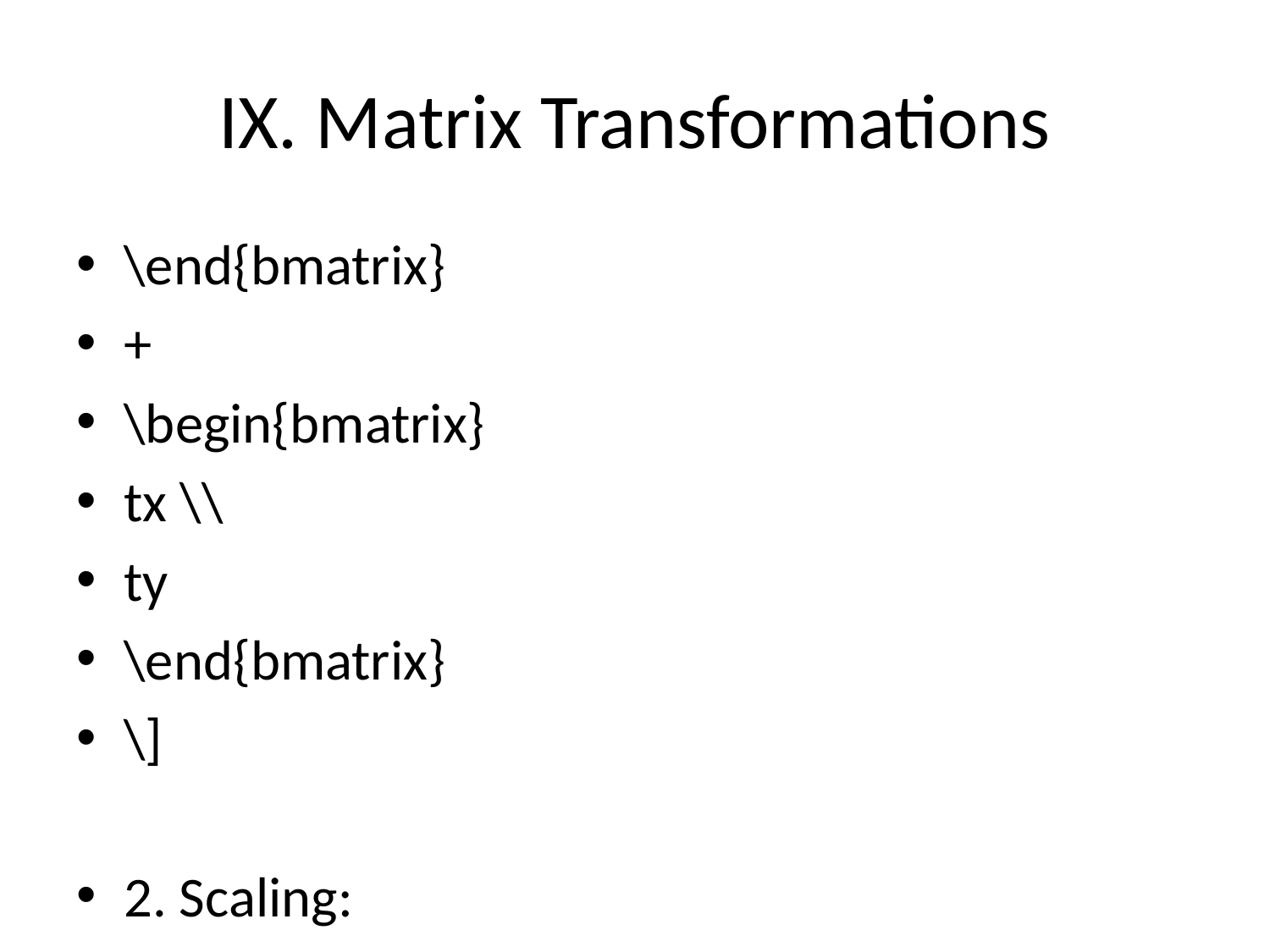

# IX. Matrix Transformations
\end{bmatrix}
+
\begin{bmatrix}
tx \\
ty
\end{bmatrix}
\]

2. Scaling:
Scaling involves resizing an object by a scalar factor along the x and y axes. The scaling matrix looks like:
\[
\begin{bmatrix}